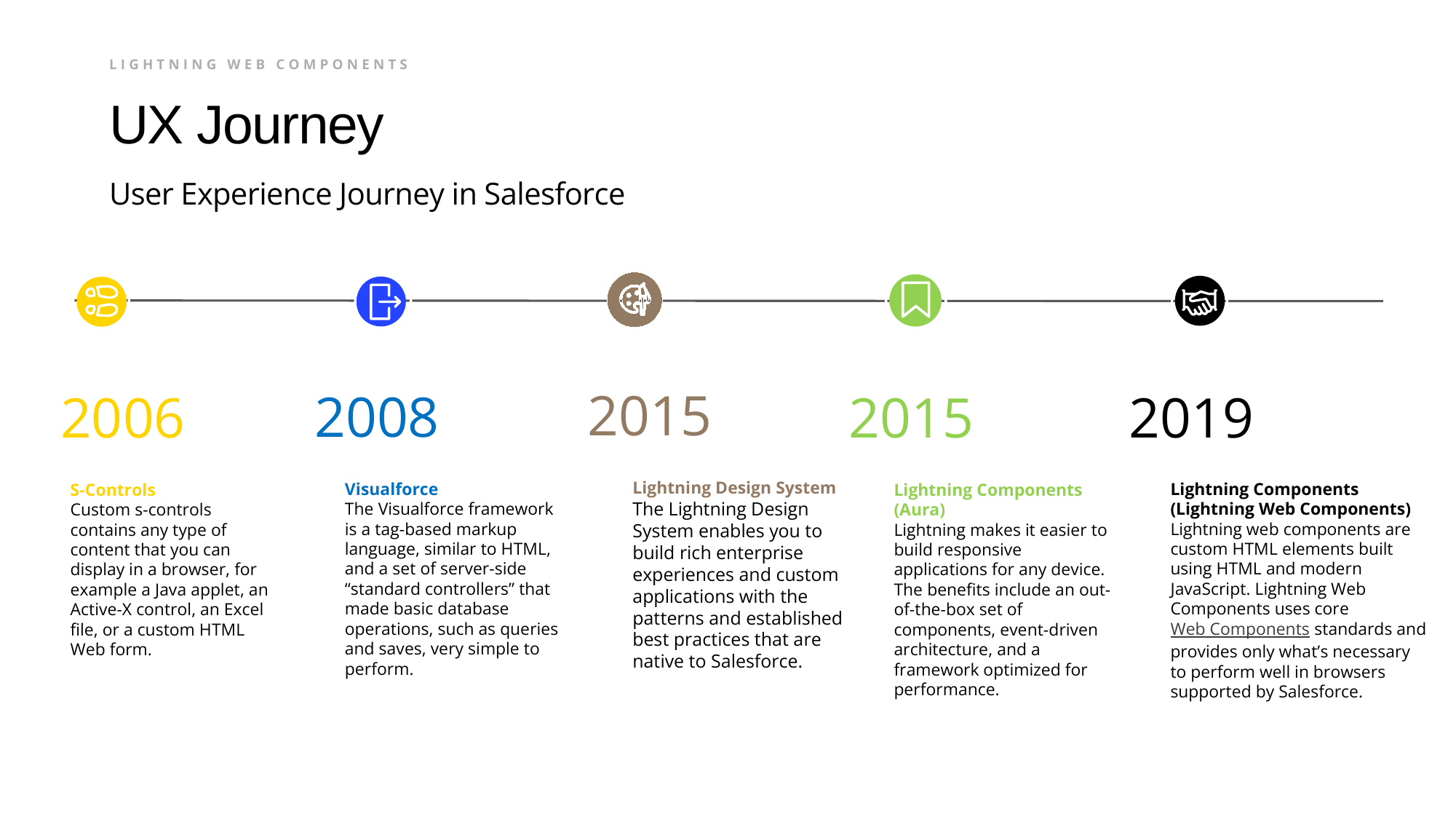

Lightning web components
# UX Journey

User Experience Journey in Salesforce

2015
2008
2015
2019
2006
Lightning Design System
The Lightning Design System enables you to build rich enterprise experiences and custom applications with the patterns and established best practices that are native to Salesforce.
Lightning Components (Lightning Web Components)
Lightning web components are custom HTML elements built using HTML and modern JavaScript. Lightning Web Components uses core Web Components standards and provides only what’s necessary to perform well in browsers supported by Salesforce.
Visualforce
The Visualforce framework is a tag-based markup language, similar to HTML, and a set of server-side “standard controllers” that made basic database operations, such as queries and saves, very simple to perform.
S-Controls
Custom s-controls contains any type of content that you can display in a browser, for example a Java applet, an Active-X control, an Excel file, or a custom HTML Web form.
Lightning Components (Aura)
Lightning makes it easier to build responsive applications for any device. The benefits include an out-of-the-box set of components, event-driven architecture, and a framework optimized for performance.